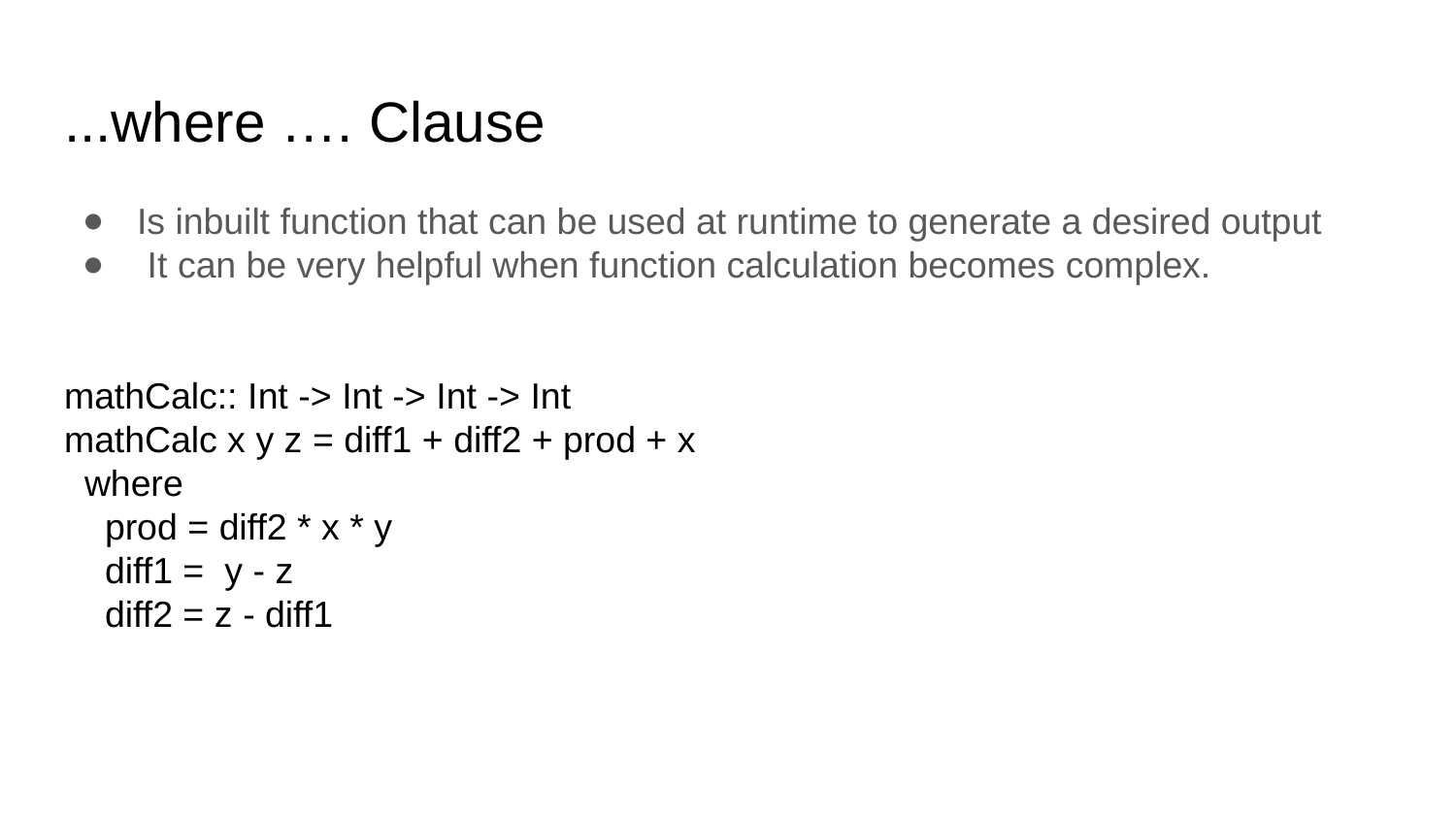

# ...where …. Clause
Is inbuilt function that can be used at runtime to generate a desired output
 It can be very helpful when function calculation becomes complex.

mathCalc:: Int -> Int -> Int -> Int
mathCalc x y z = diff1 + diff2 + prod + x
  where
    prod = diff2 * x * y
    diff1 =  y - z
    diff2 = z - diff1